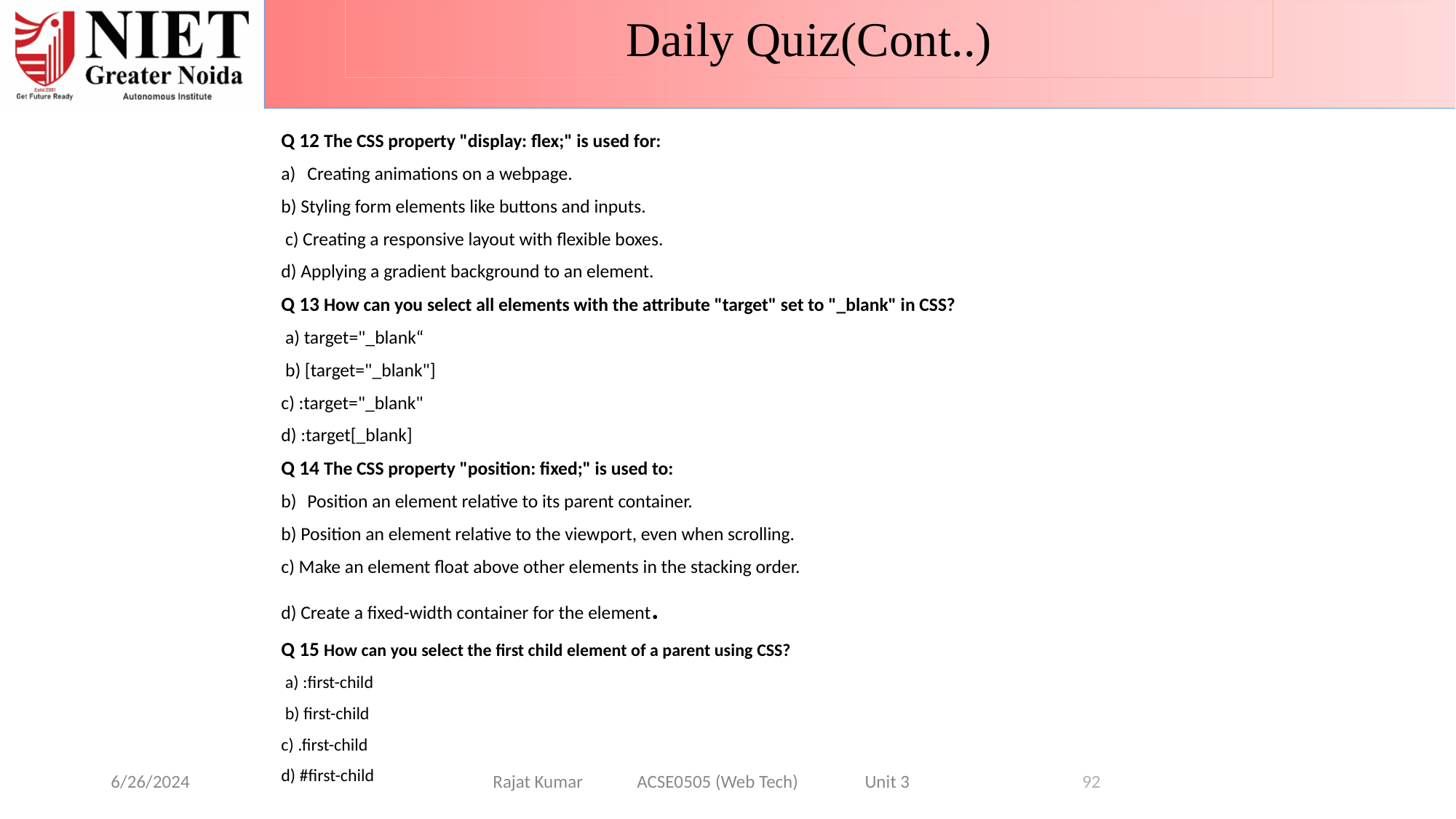

Daily Quiz(Cont..)
Q 12 The CSS property "display: flex;" is used for:
Creating animations on a webpage.
b) Styling form elements like buttons and inputs.
 c) Creating a responsive layout with flexible boxes.
d) Applying a gradient background to an element.
Q 13 How can you select all elements with the attribute "target" set to "_blank" in CSS?
 a) target="_blank“
 b) [target="_blank"]
c) :target="_blank"
d) :target[_blank]
Q 14 The CSS property "position: fixed;" is used to:
Position an element relative to its parent container.
b) Position an element relative to the viewport, even when scrolling.
c) Make an element float above other elements in the stacking order.
d) Create a fixed-width container for the element.
Q 15 How can you select the first child element of a parent using CSS?
 a) :first-child
 b) first-child
c) .first-child
d) #first-child
6/26/2024
Rajat Kumar             ACSE0505 (Web Tech)                Unit 3
92